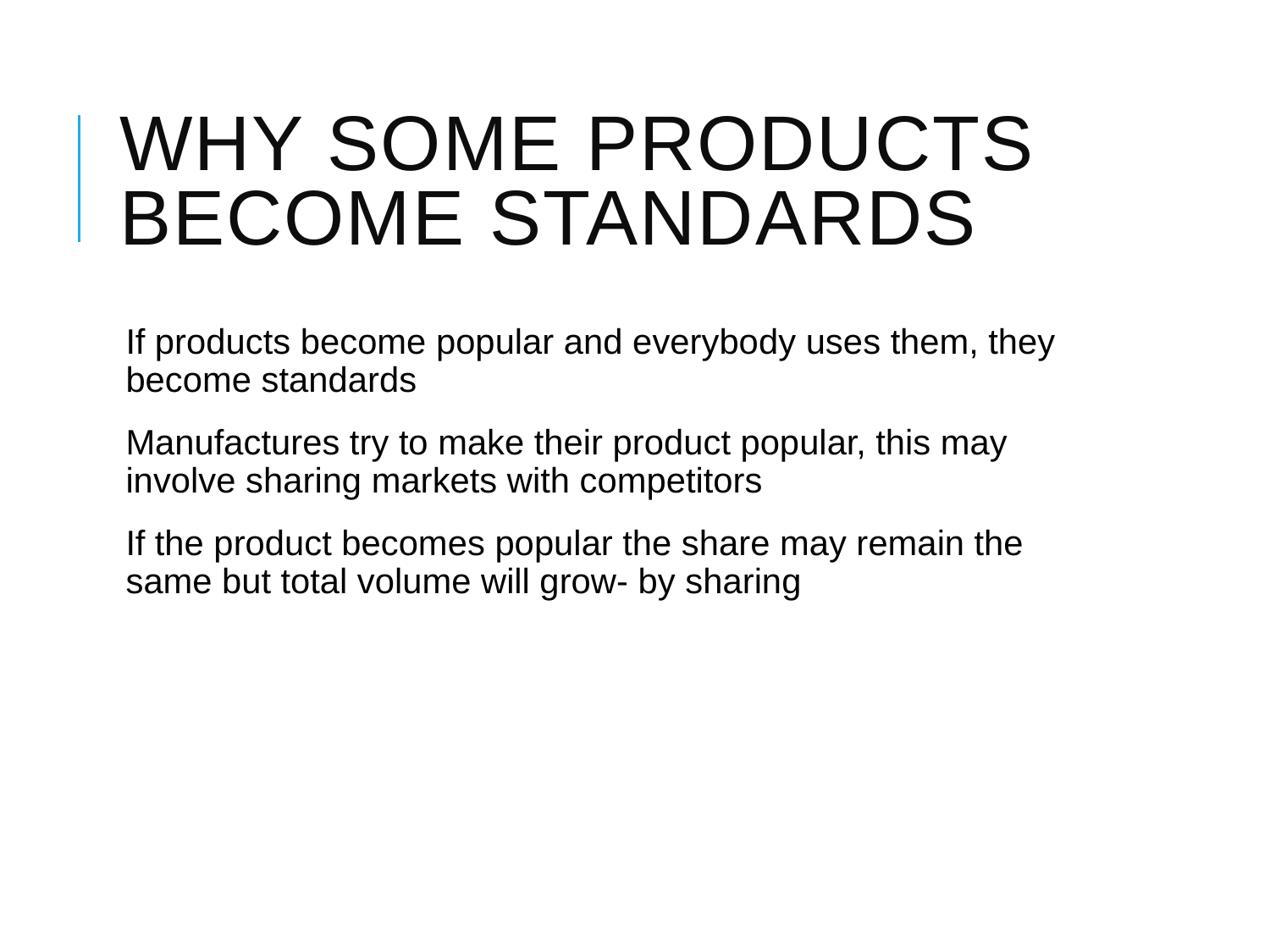

# Why some products become standards
If products become popular and everybody uses them, they become standards
Manufactures try to make their product popular, this may involve sharing markets with competitors
If the product becomes popular the share may remain the same but total volume will grow- by sharing